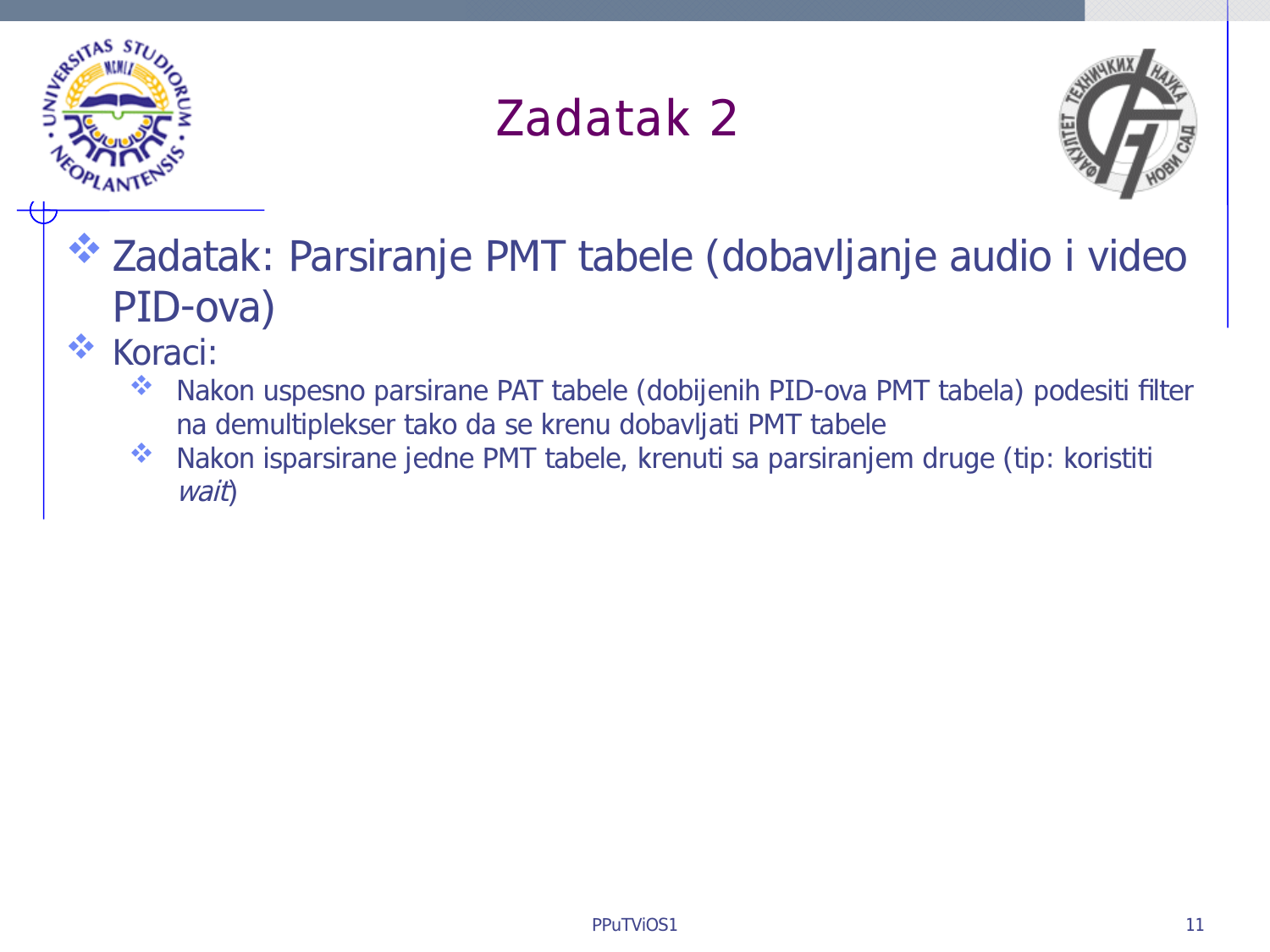

Zadatak 2
Zadatak: Parsiranje PMT tabele (dobavljanje audio i video PID-ova)
Koraci:
Nakon uspesno parsirane PAT tabele (dobijenih PID-ova PMT tabela) podesiti filter na demultiplekser tako da se krenu dobavljati PMT tabele
Nakon isparsirane jedne PMT tabele, krenuti sa parsiranjem druge (tip: koristiti wait)

PPuTViOS1
11